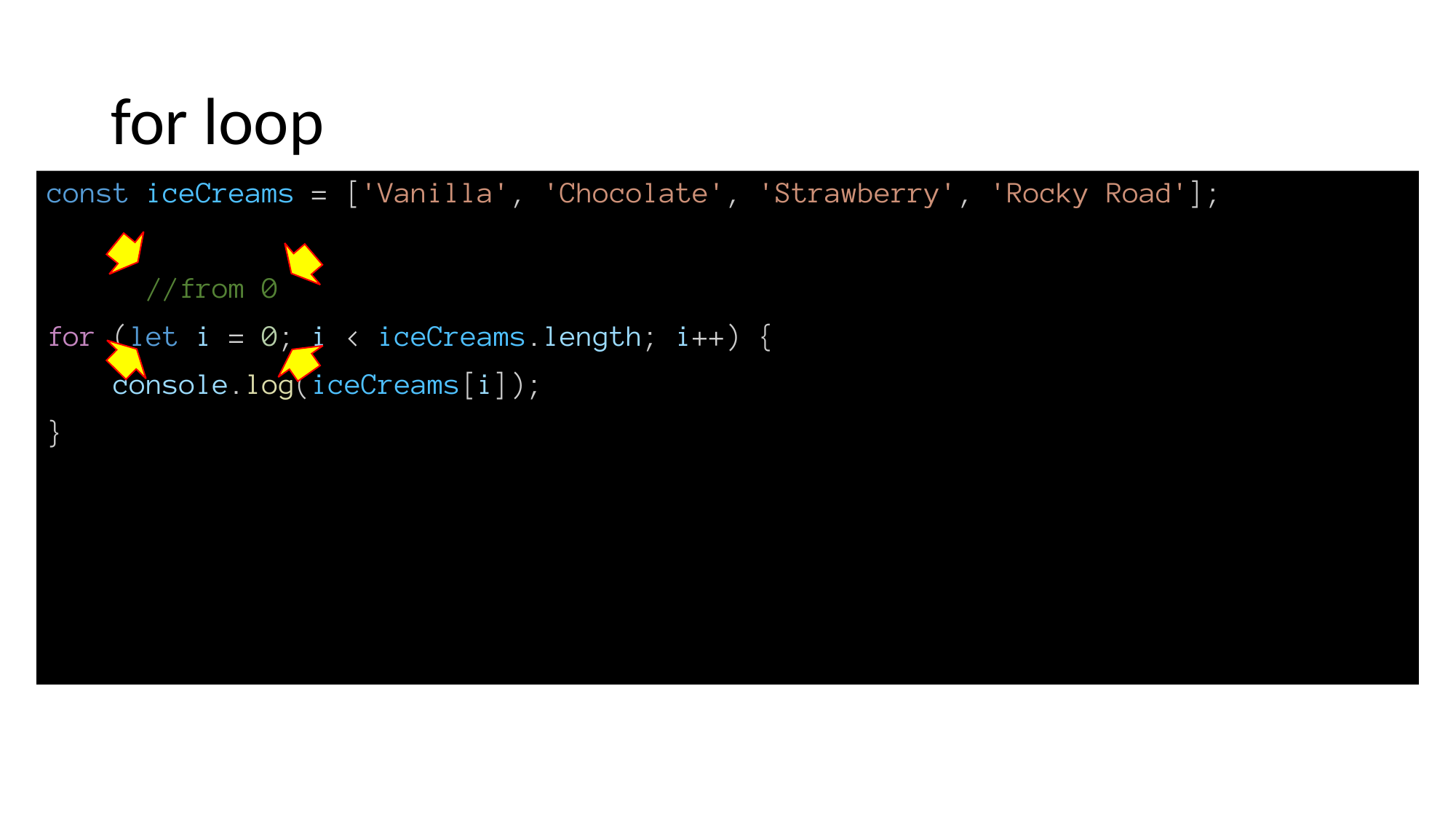

# for loop
const iceCreams = ['Vanilla', 'Chocolate', 'Strawberry', 'Rocky Road'];

      //from 0
for (let i = 0; i < iceCreams.length; i++) {
    console.log(iceCreams[i]);
}